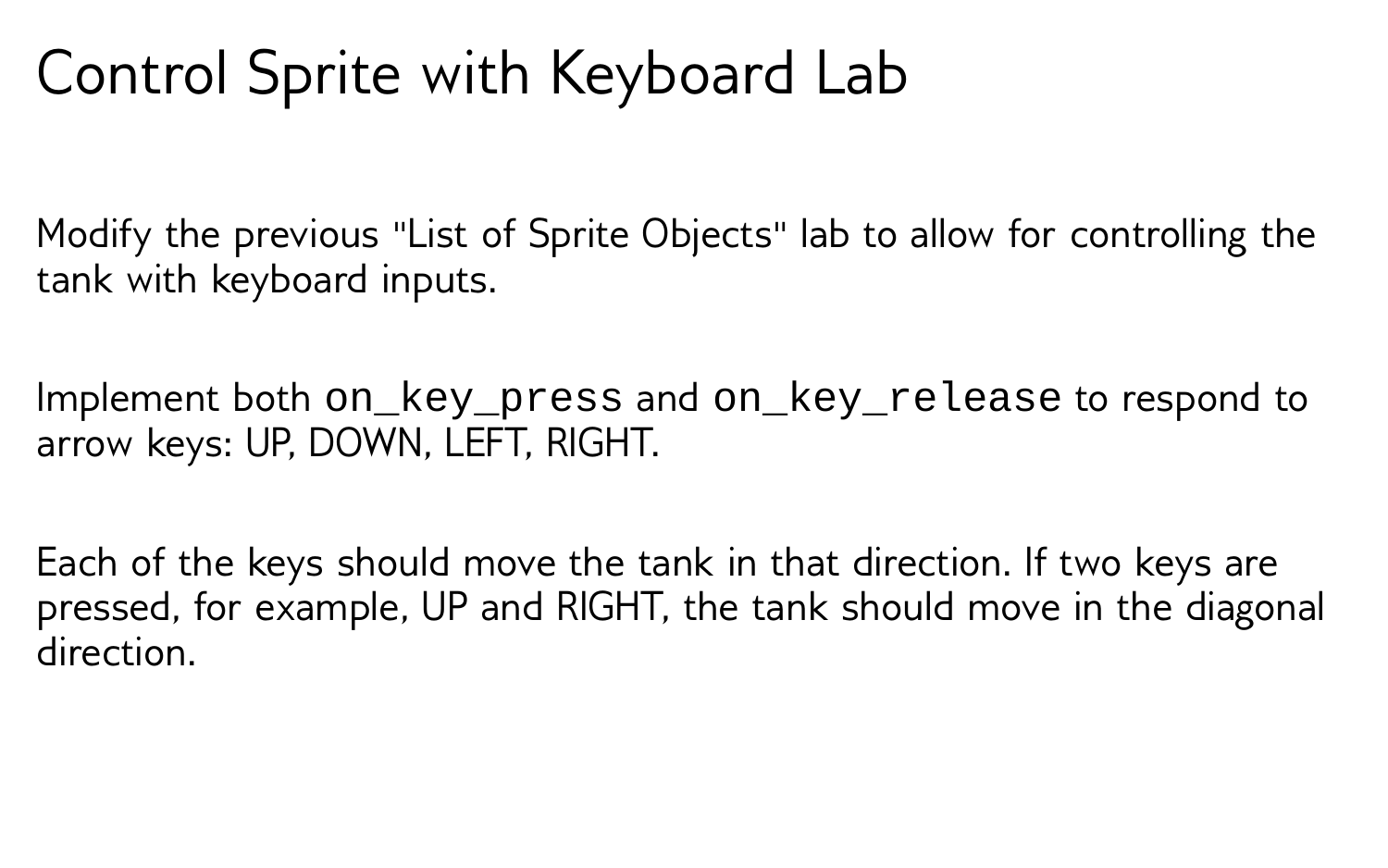

# Control Sprite with Keyboard Lab

Modify the previous "List of Sprite Objects" lab to allow for controlling the tank with keyboard inputs.

Implement both on_key_press and on_key_release to respond to arrow keys: UP, DOWN, LEFT, RIGHT.

Each of the keys should move the tank in that direction. If two keys are pressed, for example, UP and RIGHT, the tank should move in the diagonal direction.